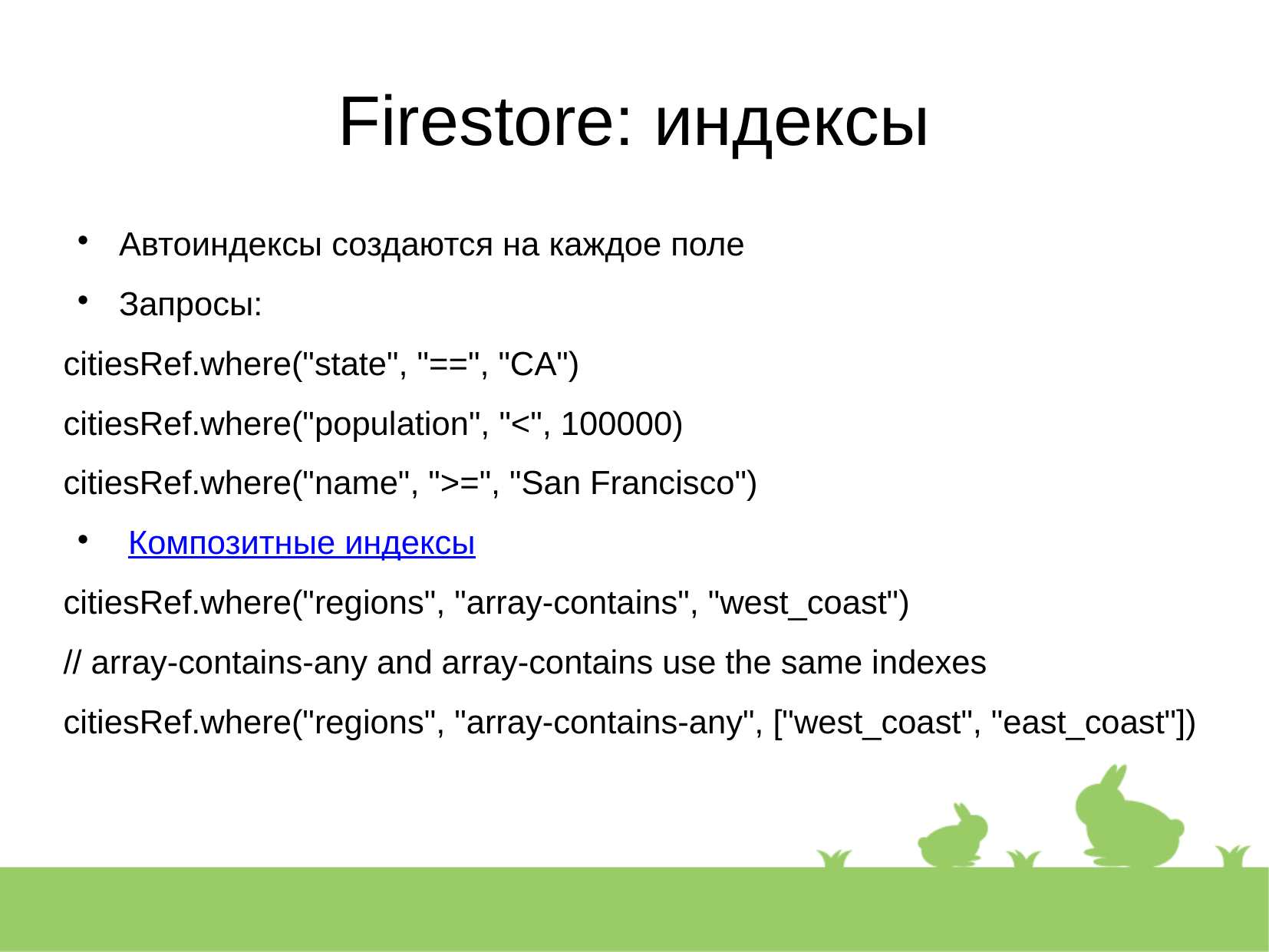

Firestore: индексы
Автоиндексы создаются на каждое поле
Запросы:
citiesRef.where("state", "==", "CA")
citiesRef.where("population", "<", 100000)
citiesRef.where("name", ">=", "San Francisco")
 Композитные индексы
citiesRef.where("regions", "array-contains", "west_coast")
// array-contains-any and array-contains use the same indexes
citiesRef.where("regions", "array-contains-any", ["west_coast", "east_coast"])